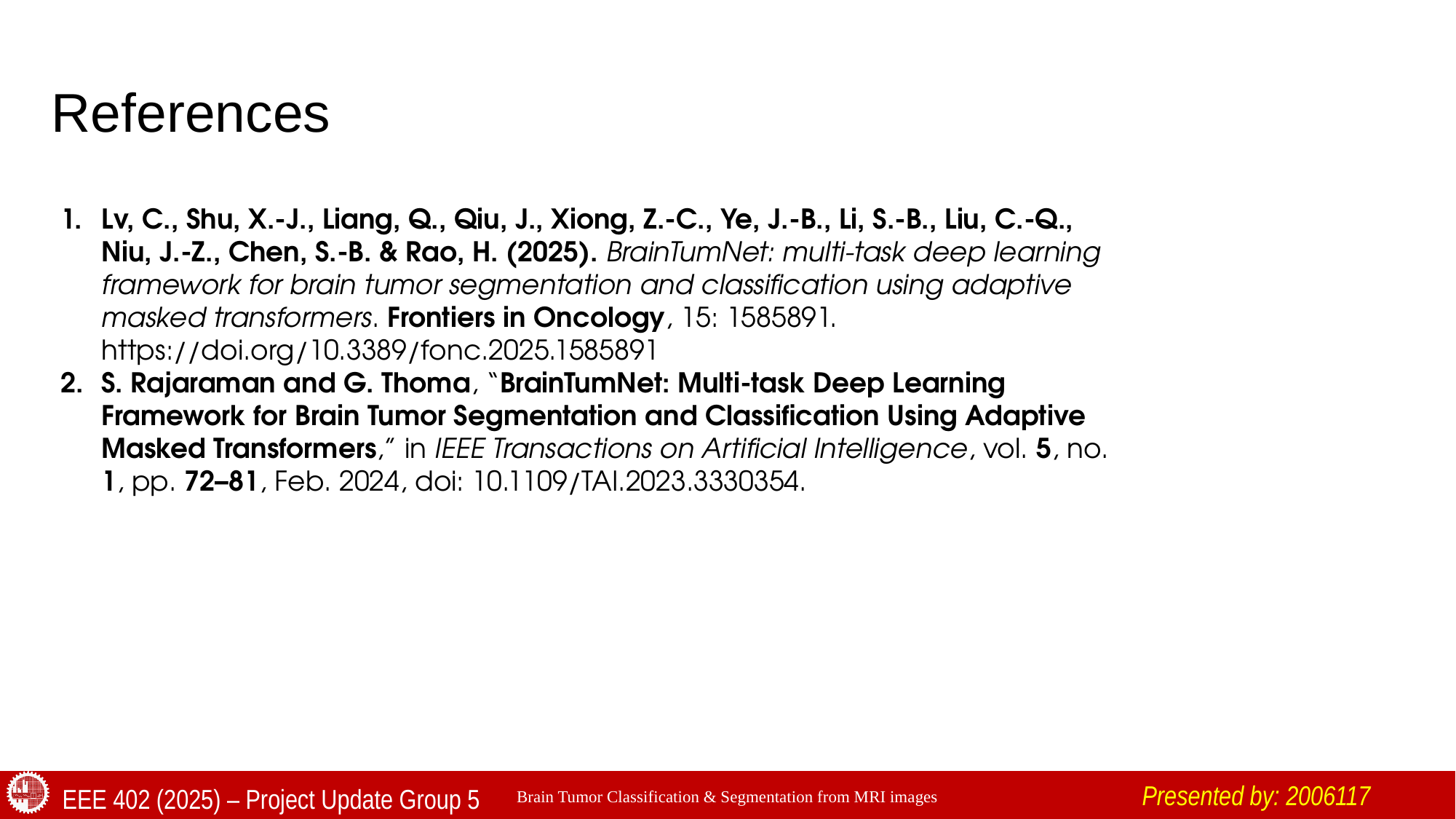

References
Lv, C., Shu, X.-J., Liang, Q., Qiu, J., Xiong, Z.-C., Ye, J.-B., Li, S.-B., Liu, C.-Q., Niu, J.-Z., Chen, S.-B. & Rao, H. (2025). BrainTumNet: multi-task deep learning framework for brain tumor segmentation and classification using adaptive masked transformers. Frontiers in Oncology, 15: 1585891. https://doi.org/10.3389/fonc.2025.1585891
S. Rajaraman and G. Thoma, “BrainTumNet: Multi-task Deep Learning Framework for Brain Tumor Segmentation and Classification Using Adaptive Masked Transformers,” in IEEE Transactions on Artificial Intelligence, vol. 5, no. 1, pp. 72–81, Feb. 2024, doi: 10.1109/TAI.2023.3330354.

 Brain Tumor Classification & Segmentation from MRI images

Presented by: 2006117
EEE 402 (2025) – Project Update Group 5